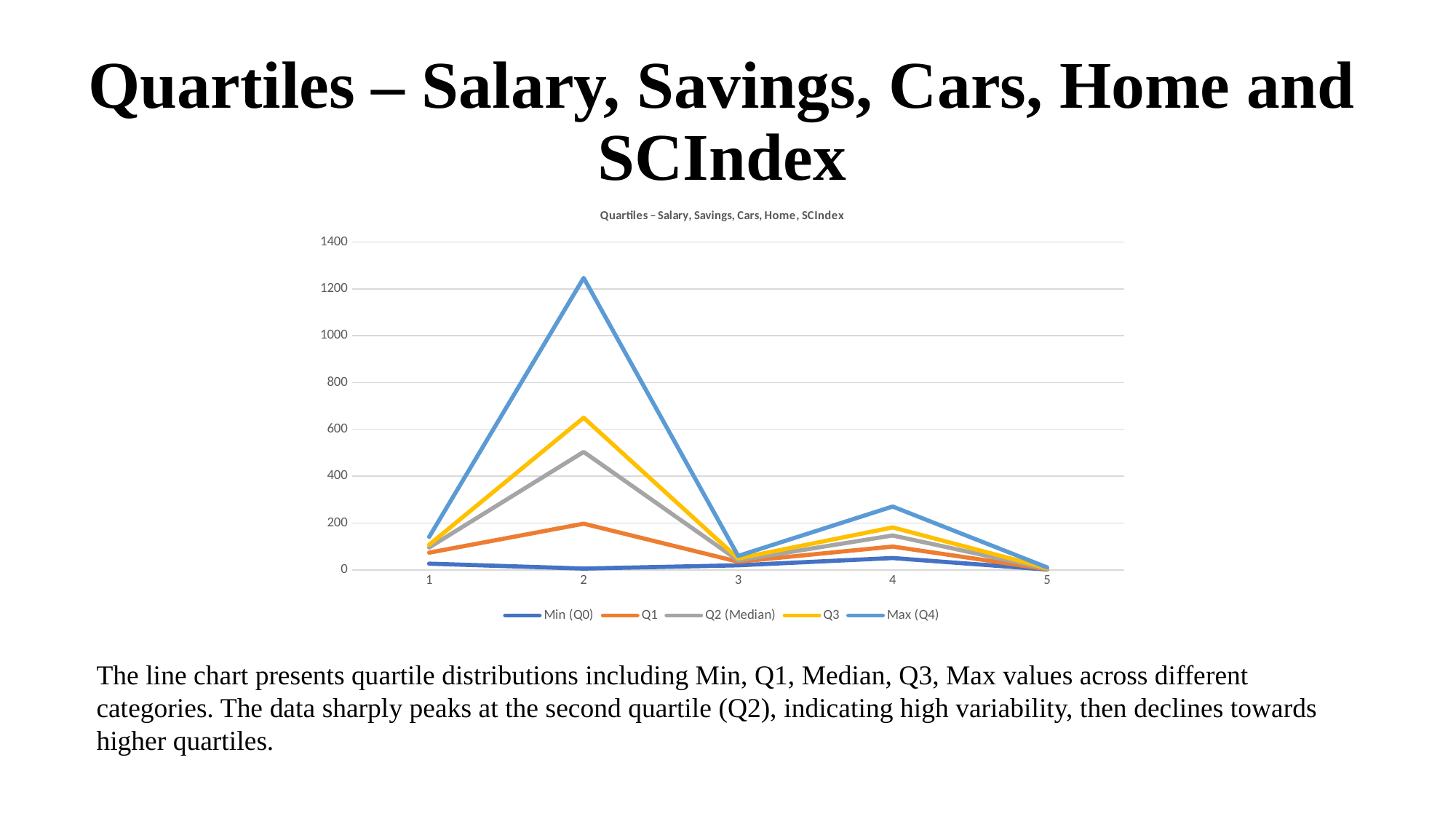

# Quartiles – Salary, Savings, Cars, Home and SCIndex

### Chart: Quartiles – Salary, Savings, Cars, Home, SCIndex

| Category | Min (Q0) | Q1 | Q2 (Median) | Q3 | Max (Q4) |
|---|---|---|---|---|---|
The line chart presents quartile distributions including Min, Q1, Median, Q3, Max values across different categories. The data sharply peaks at the second quartile (Q2), indicating high variability, then declines towards higher quartiles.